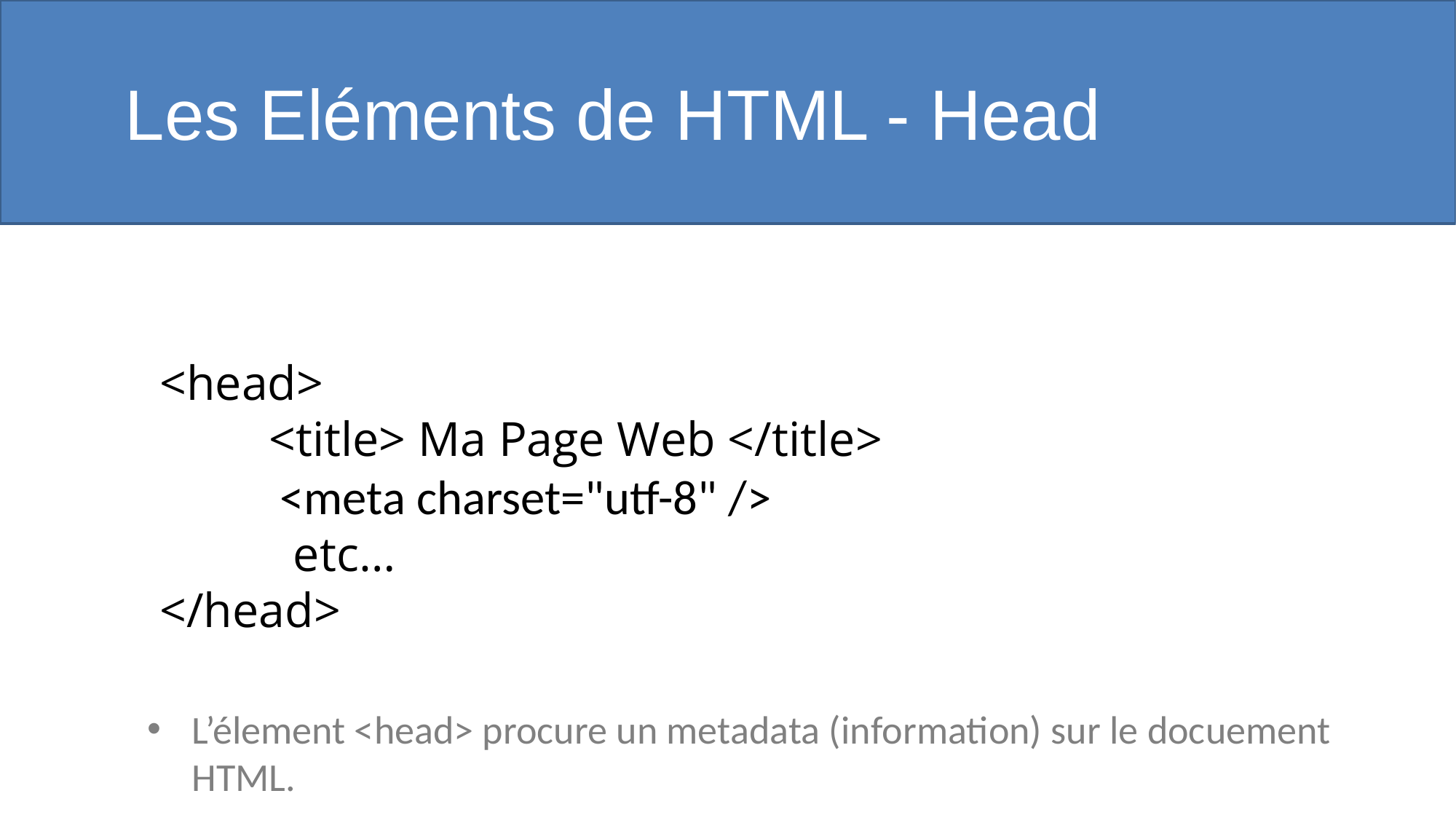

Les Eléments de HTML - Head
<head>
	<title> Ma Page Web </title>
	 <meta charset="utf-8" />
	  etc…
</head>
L’élement <head> procure un metadata (information) sur le docuement HTML.